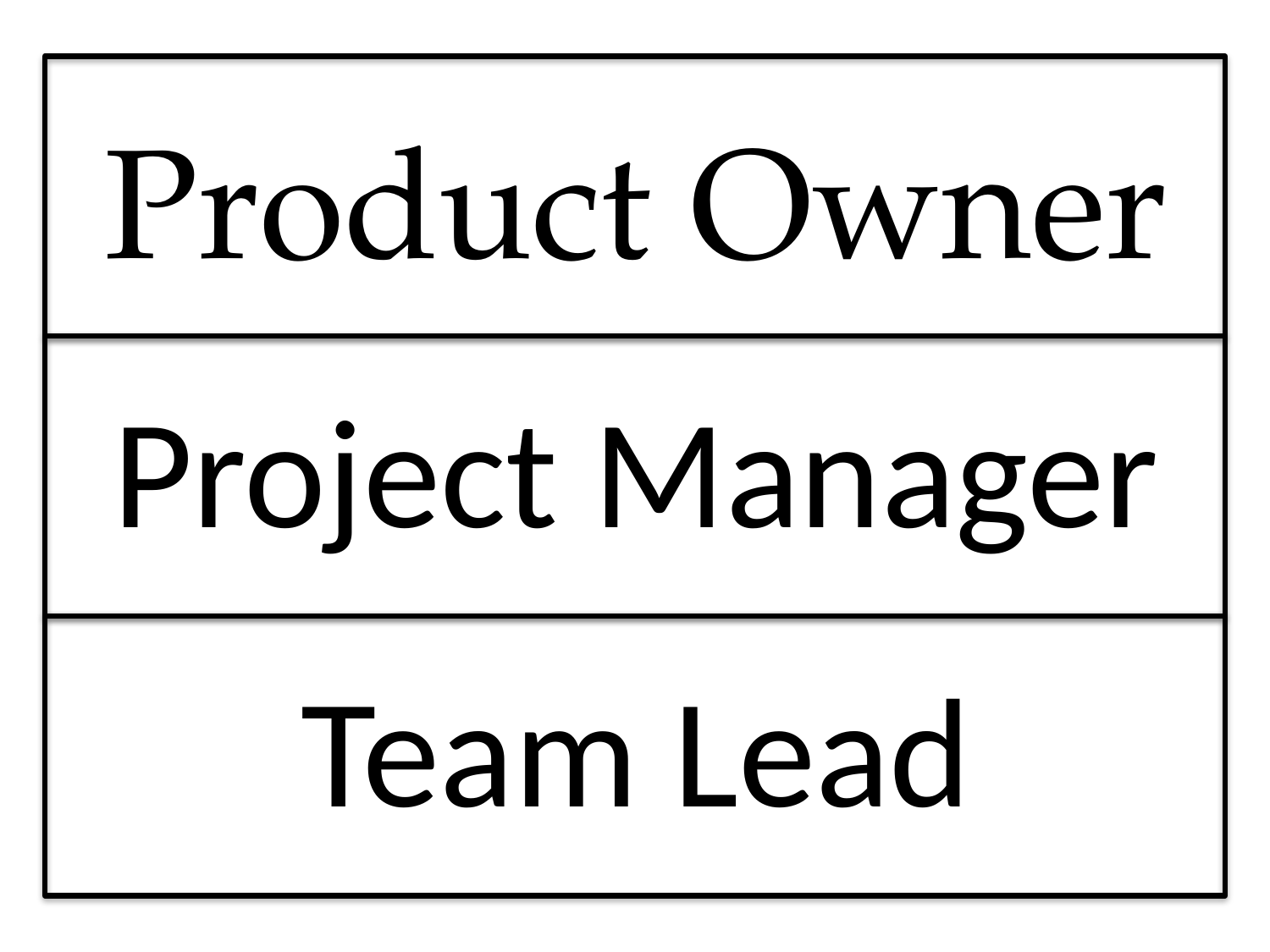

# Product Owner

Project Manager

Team Lead